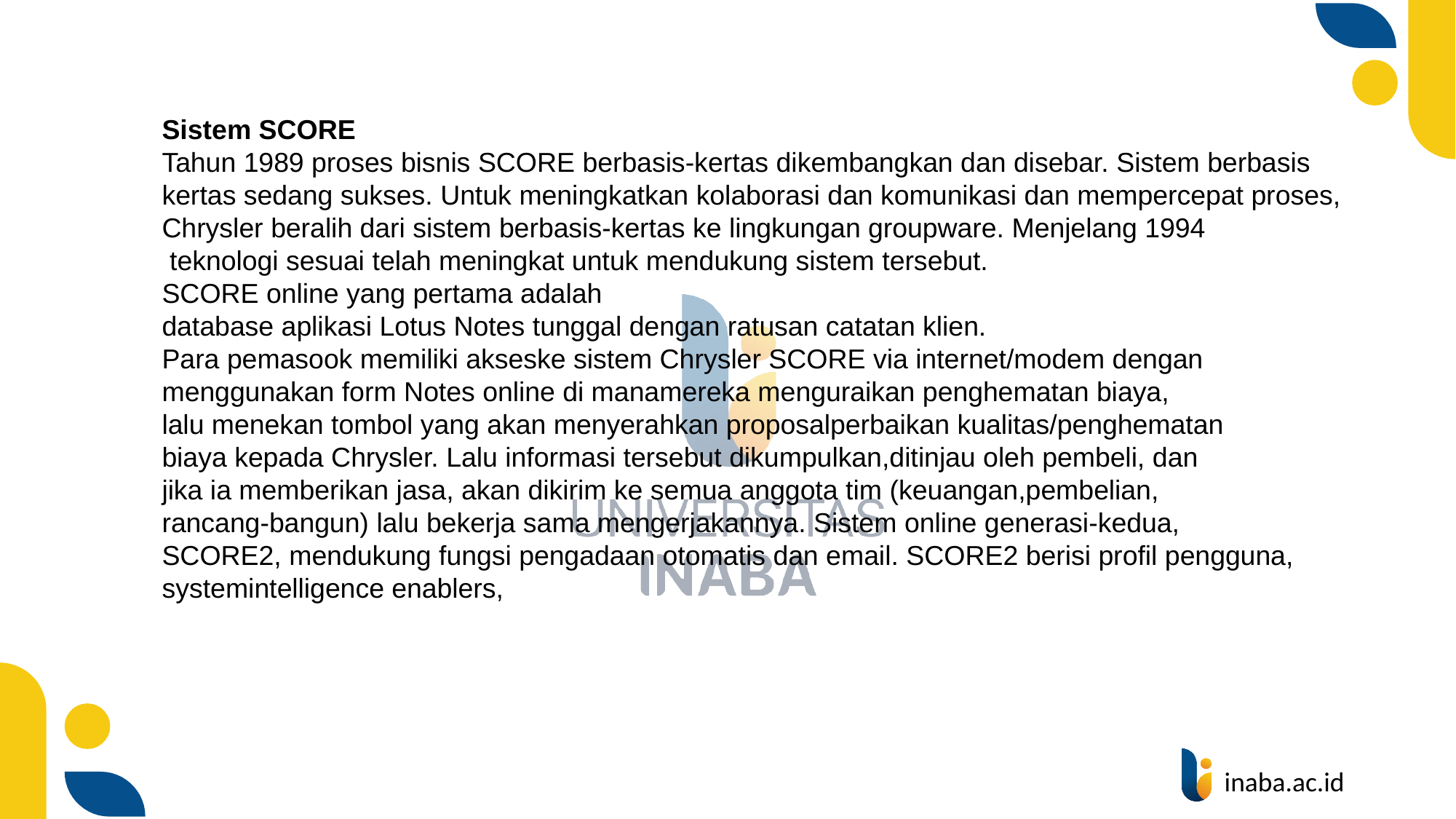

#
Sistem SCORE
Tahun 1989 proses bisnis SCORE berbasis-kertas dikembangkan dan disebar. Sistem berbasis
kertas sedang sukses. Untuk meningkatkan kolaborasi dan komunikasi dan mempercepat proses,
Chrysler beralih dari sistem berbasis-kertas ke lingkungan groupware. Menjelang 1994
 teknologi sesuai telah meningkat untuk mendukung sistem tersebut.
SCORE online yang pertama adalah
database aplikasi Lotus Notes tunggal dengan ratusan catatan klien.
Para pemasook memiliki akseske sistem Chrysler SCORE via internet/modem dengan
menggunakan form Notes online di manamereka menguraikan penghematan biaya,
lalu menekan tombol yang akan menyerahkan proposalperbaikan kualitas/penghematan
biaya kepada Chrysler. Lalu informasi tersebut dikumpulkan,ditinjau oleh pembeli, dan
jika ia memberikan jasa, akan dikirim ke semua anggota tim (keuangan,pembelian,
rancang-bangun) lalu bekerja sama mengerjakannya. Sistem online generasi-kedua,
SCORE2, mendukung fungsi pengadaan otomatis dan email. SCORE2 berisi profil pengguna,
systemintelligence enablers,

5